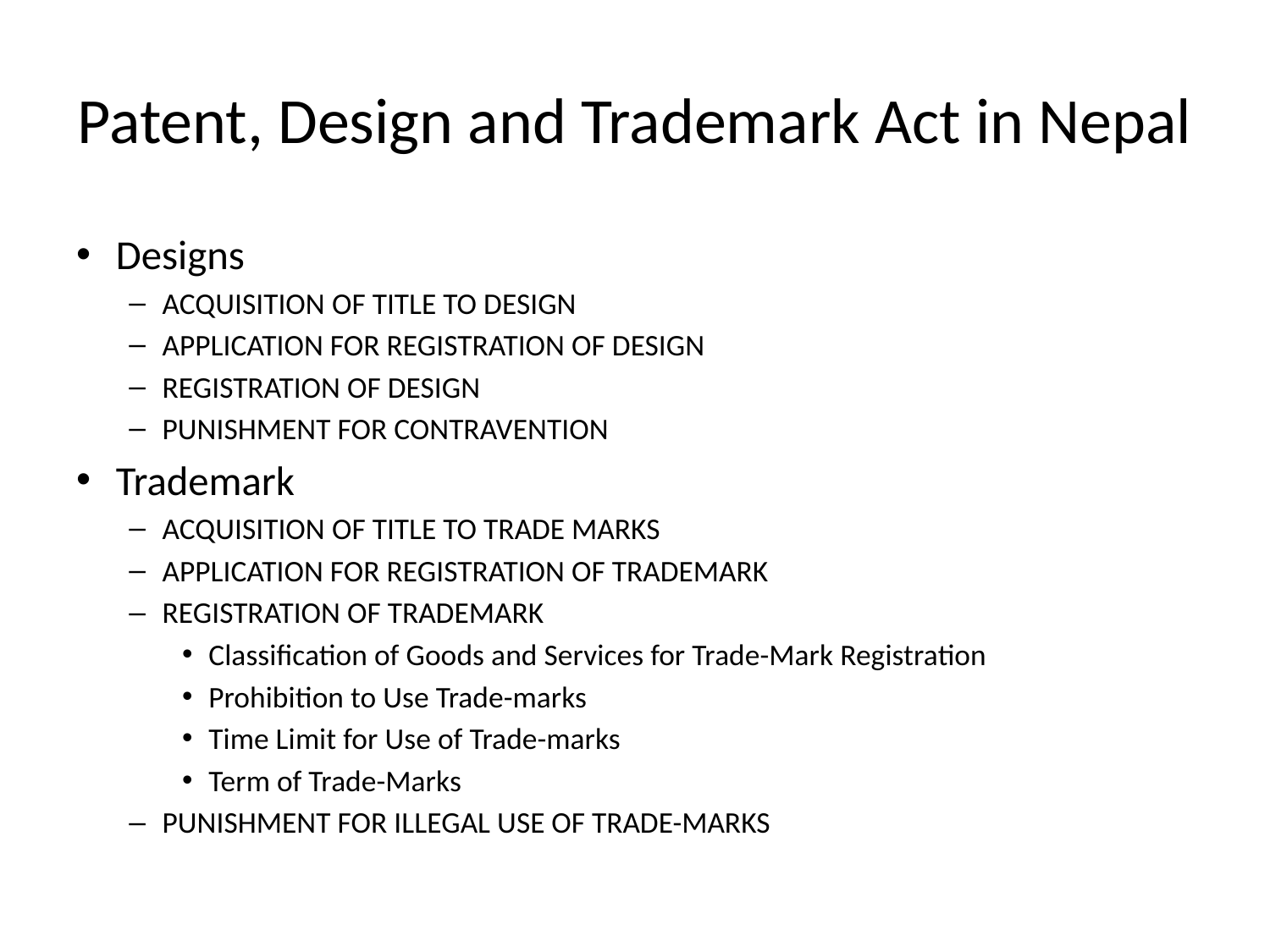

# Patent, Design and Trademark Act in Nepal
Designs
ACQUISITION OF TITLE TO DESIGN
APPLICATION FOR REGISTRATION OF DESIGN
REGISTRATION OF DESIGN
PUNISHMENT FOR CONTRAVENTION
Trademark
ACQUISITION OF TITLE TO TRADE MARKS
APPLICATION FOR REGISTRATION OF TRADEMARK
REGISTRATION OF TRADEMARK
Classification of Goods and Services for Trade-Mark Registration
Prohibition to Use Trade-marks
Time Limit for Use of Trade-marks
Term of Trade-Marks
PUNISHMENT FOR ILLEGAL USE OF TRADE-MARKS